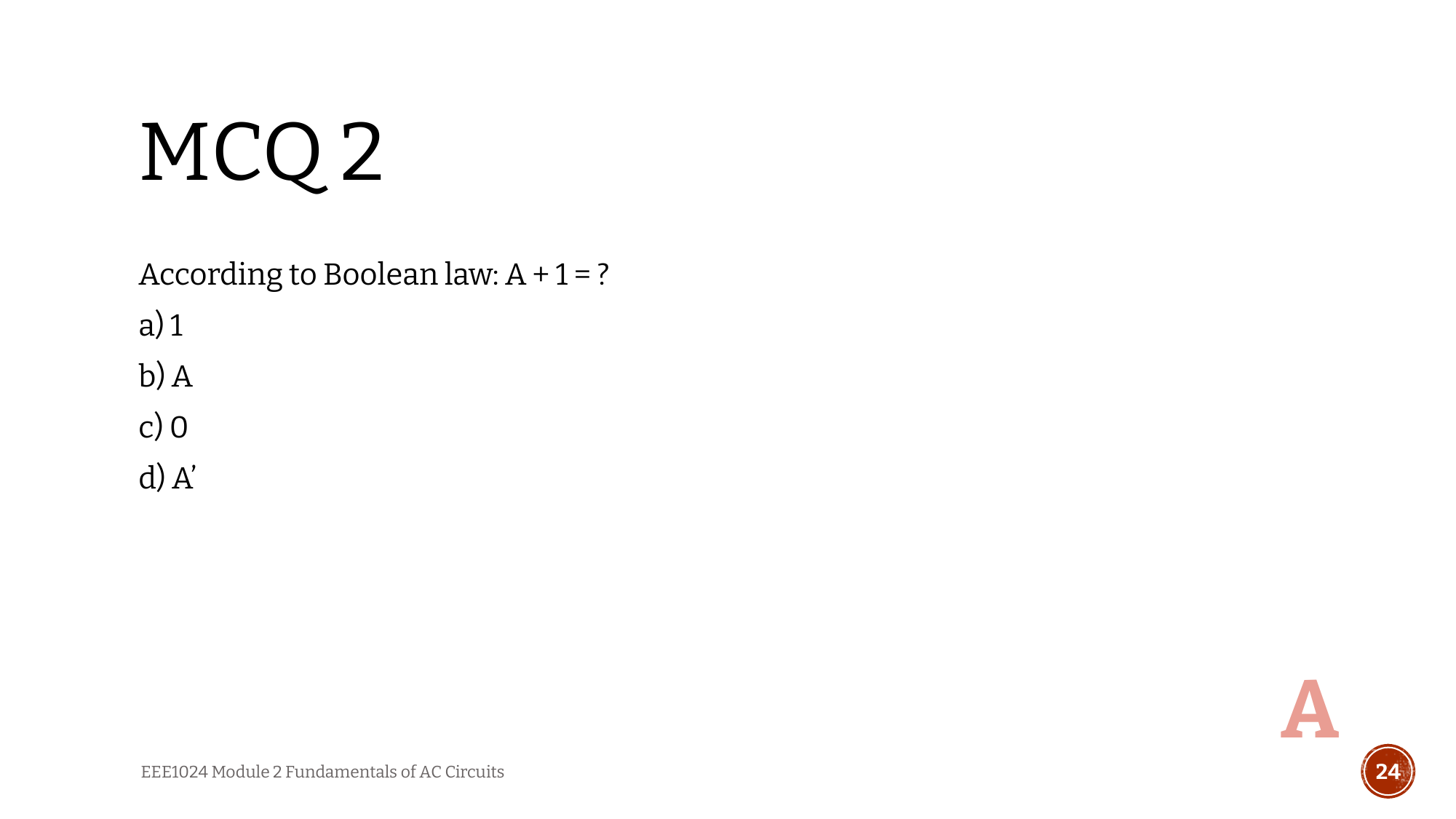

# MCQ 2
According to Boolean law: A + 1 = ?
a) 1
b) A
c) 0
d) A’
A
EEE1024 Module 2 Fundamentals of AC Circuits
24